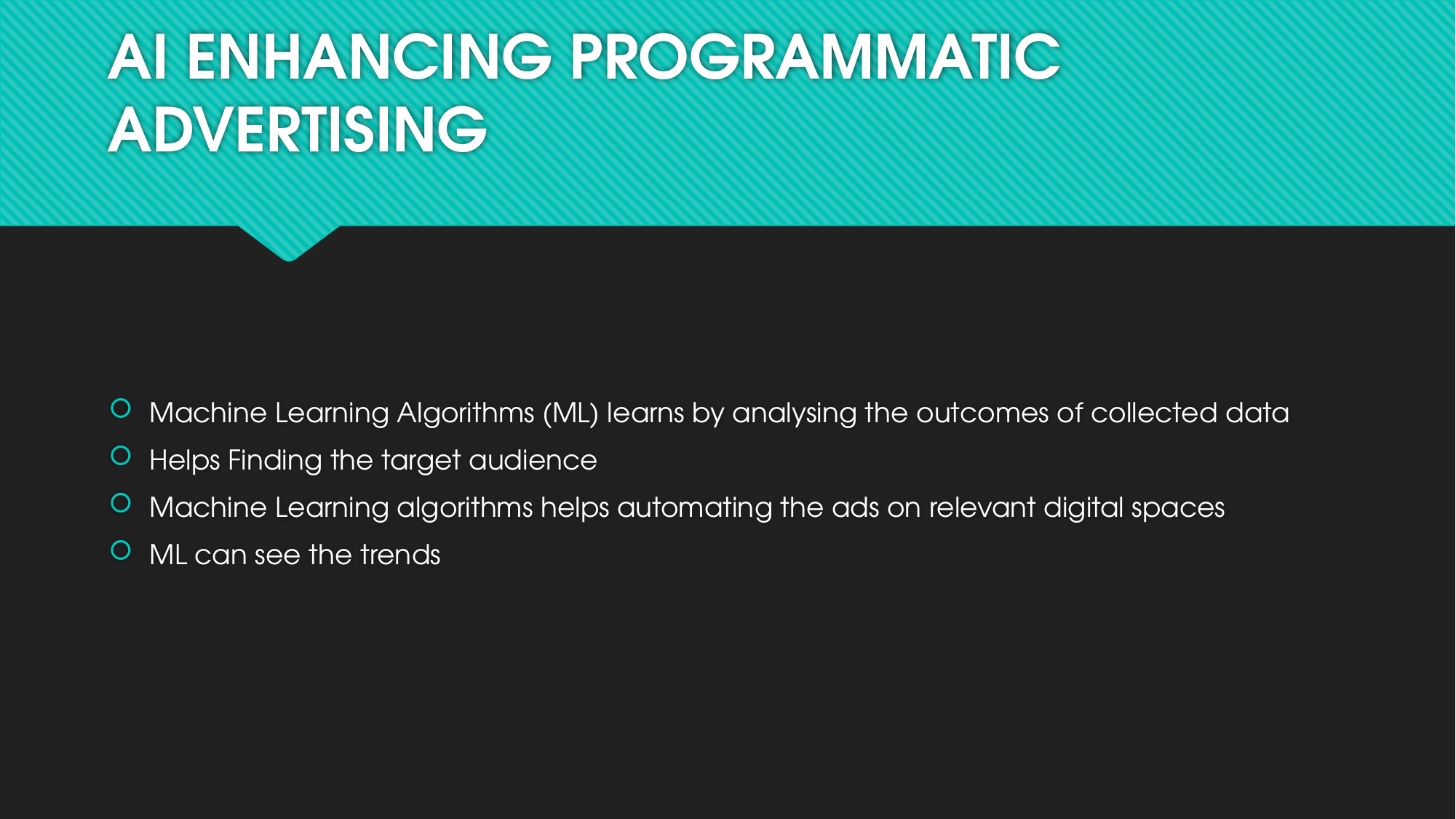

# AI ENHANCING PROGRAMMATIC ADVERTISING

Machine Learning Algorithms (ML) learns by analysing the outcomes of collected data
Helps Finding the target audience
Machine Learning algorithms helps automating the ads on relevant digital spaces
ML can see the trends